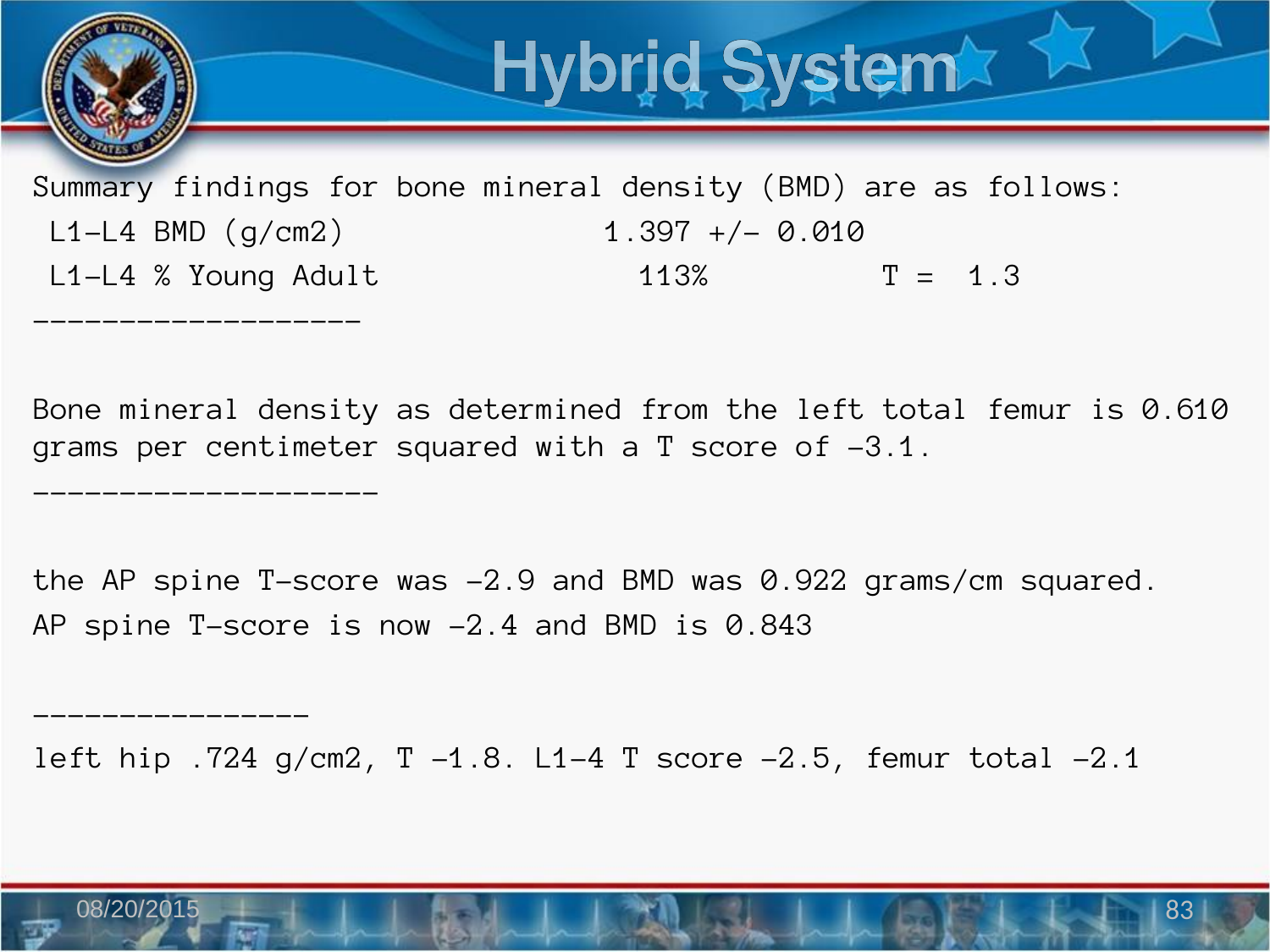

# Hybrid System
Summary findings for bone mineral density (BMD) are as follows:
 L1-L4 BMD (g/cm2)               1.397 +/- 0.010
 L1-L4 % Young Adult               113%          T =  1.3
-------------------

Bone mineral density as determined from the left total femur is 0.610 grams per centimeter squared with a T score of -3.1.
--------------------

the AP spine T-score was -2.9 and BMD was 0.922 grams/cm squared.
AP spine T-score is now -2.4 and BMD is 0.843

----------------
left hip .724 g/cm2, T -1.8. L1-4 T score -2.5, femur total -2.1

08/20/2015
83